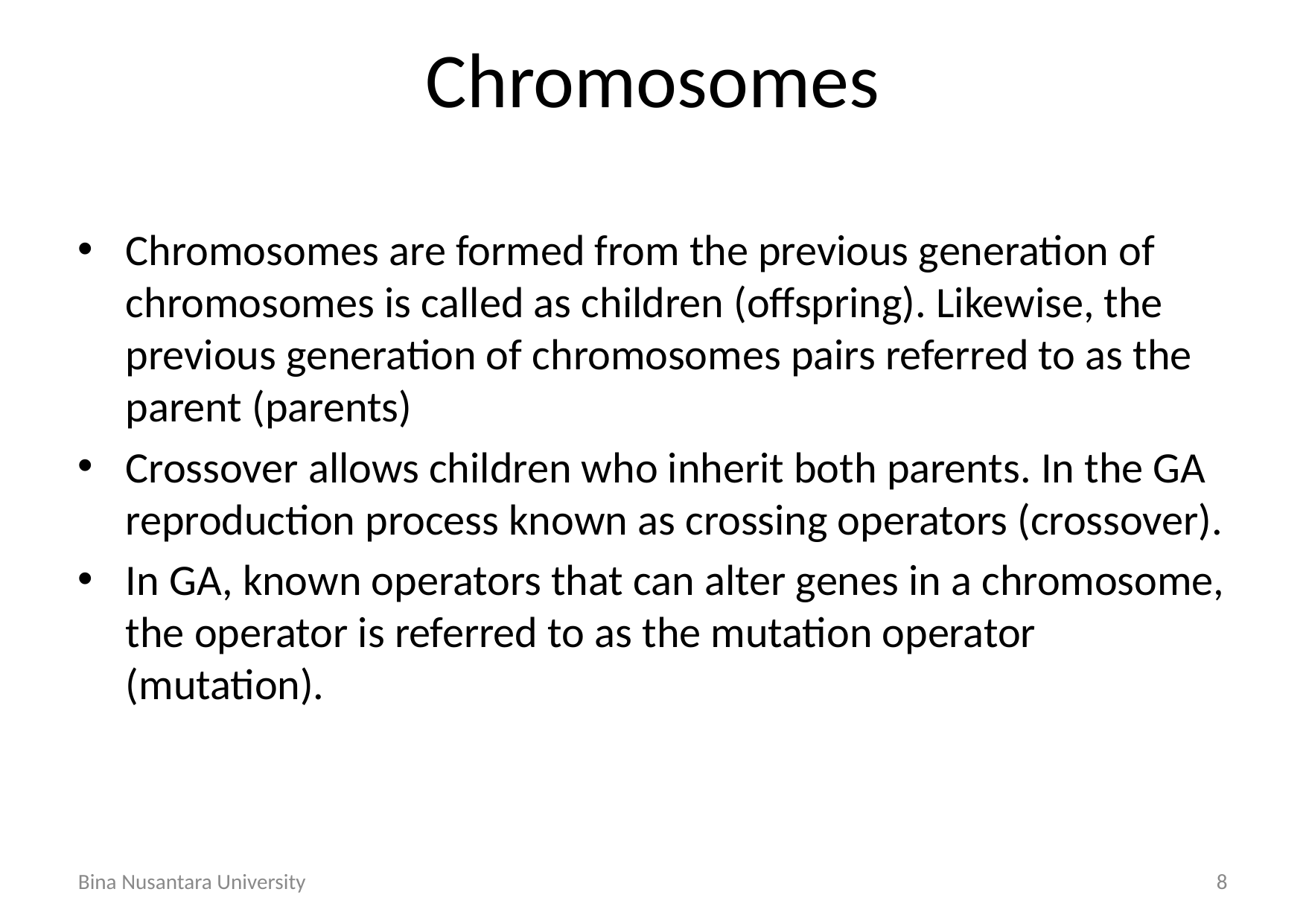

# Chromosomes
Chromosomes are formed from the previous generation of chromosomes is called as children (offspring). Likewise, the previous generation of chromosomes pairs referred to as the parent (parents)
Crossover allows children who inherit both parents. In the GA reproduction process known as crossing operators (crossover).
In GA, known operators that can alter genes in a chromosome, the operator is referred to as the mutation operator (mutation).

Bina Nusantara University
8